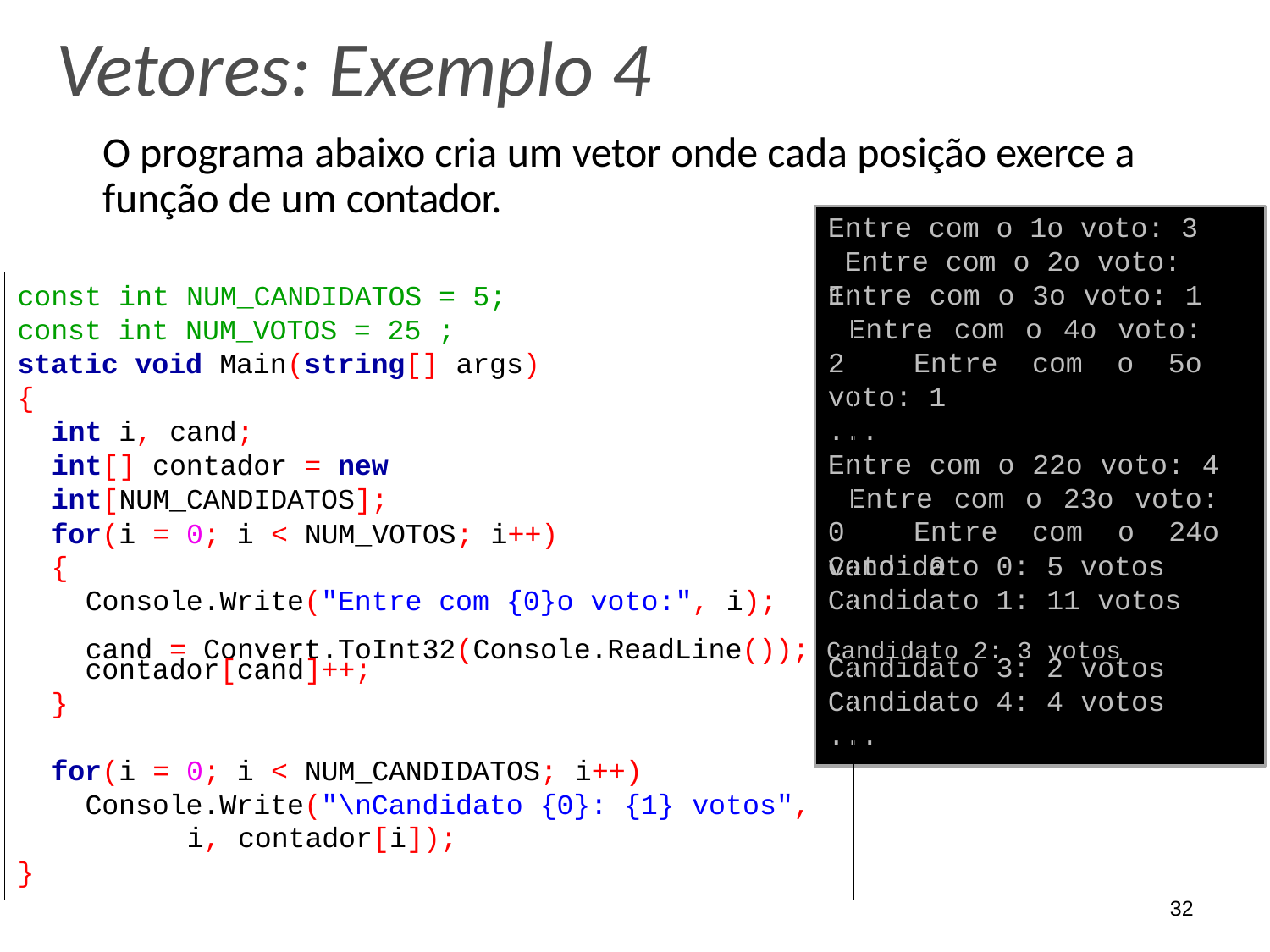

# Vetores: Exemplo 4
O programa abaixo cria um vetor onde cada posição exerce a  função de um contador.

Entre com o 1o voto: 3  Entre com o 2o voto: 1

Entre com o 3o voto: 1  Entre com o 4o voto: 2  Entre com o 5o voto: 1
...
Entre com o 22o voto: 4  Entre com o 23o voto: 0  Entre com o 24o voto: 0
const int NUM_CANDIDATOS = 5;  const int NUM_VOTOS = 25 ;  static void Main(string[] args)
{
int i, cand;
int[] contador = new int[NUM_CANDIDATOS];
for(i = 0; i < NUM_VOTOS; i++)
{
Console.Write("Entre com {0}o voto:", i);
Candidato 0: 5 votos
Candidato 1: 11 votos
cand = Convert.ToInt32(Console.ReadLine()); Candidato 2: 3 votos
Candidato 3: 2 votos
Candidato 4: 4 votos
...
contador[cand]++;
}
for(i = 0; i < NUM_CANDIDATOS; i++)
Console.Write("\nCandidato {0}: {1} votos",
i, contador[i]);
}
32